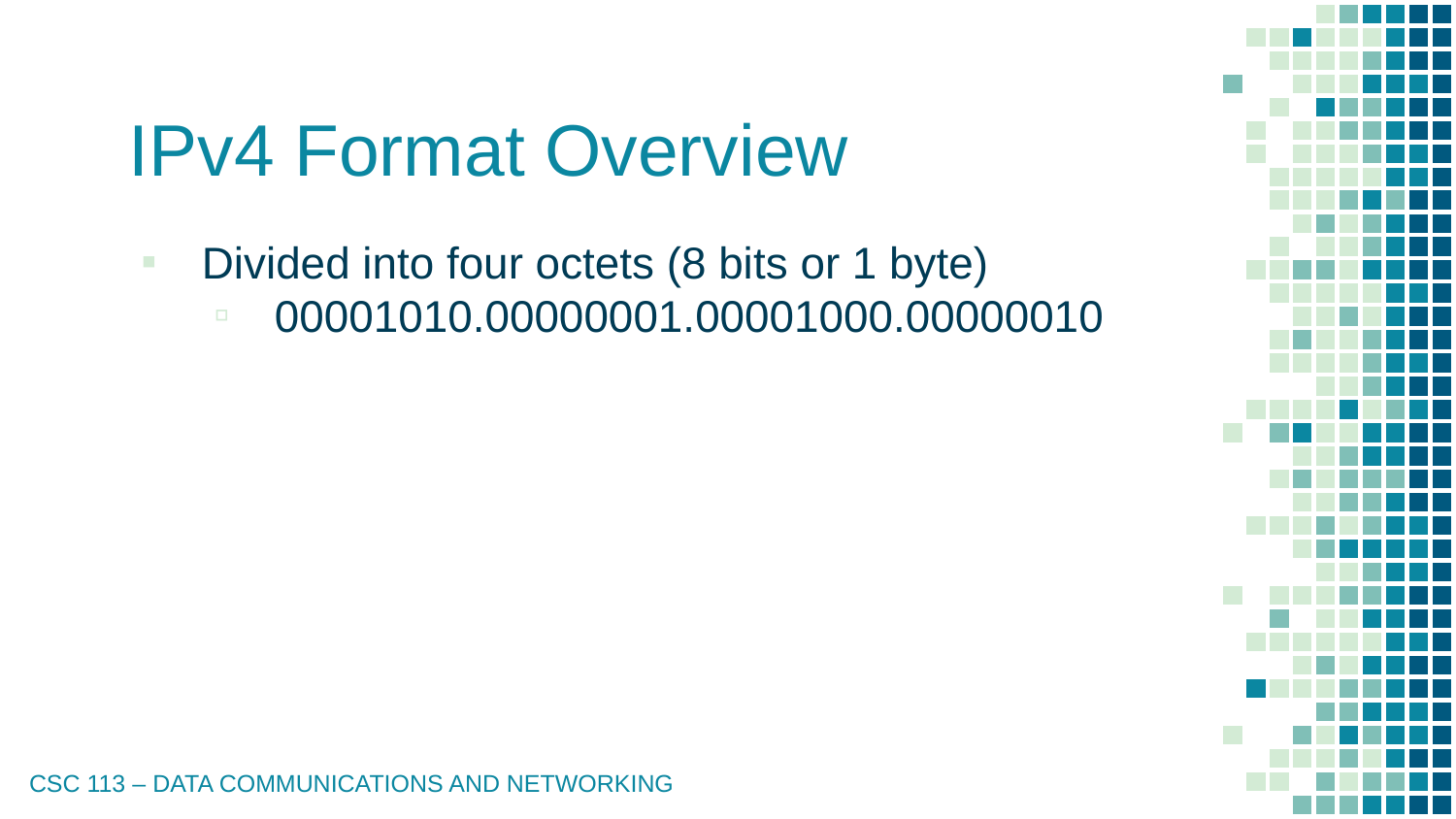

# IPv4 Format Overview
Divided into four octets (8 bits or 1 byte)
00001010.00000001.00001000.00000010
CSC 113 – DATA COMMUNICATIONS AND NETWORKING